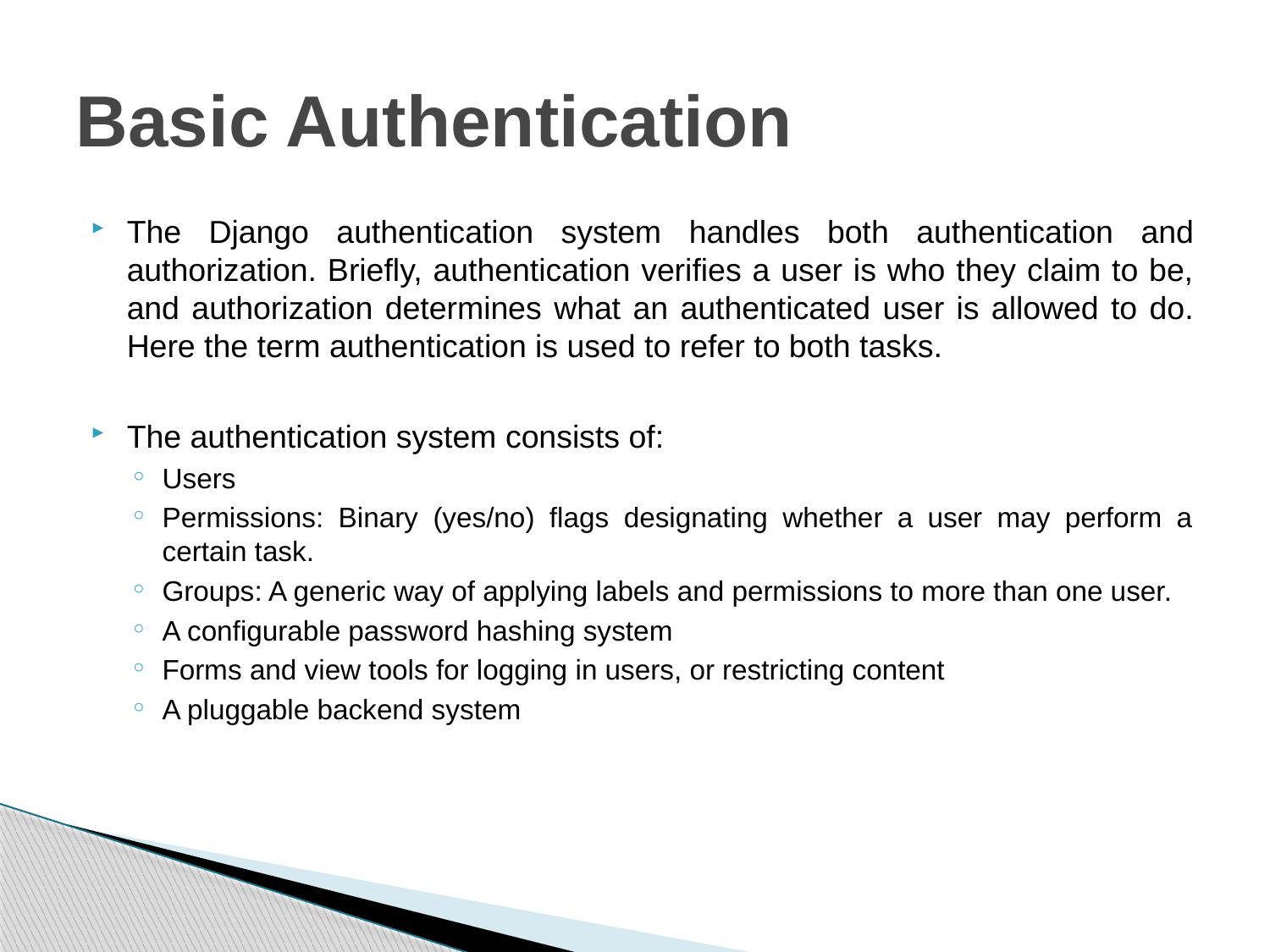

# Basic Authentication
The Django authentication system handles both authentication and authorization. Briefly, authentication verifies a user is who they claim to be, and authorization determines what an authenticated user is allowed to do. Here the term authentication is used to refer to both tasks.

The authentication system consists of:
Users
Permissions: Binary (yes/no) flags designating whether a user may perform a certain task.
Groups: A generic way of applying labels and permissions to more than one user.
A configurable password hashing system
Forms and view tools for logging in users, or restricting content
A pluggable backend system
13